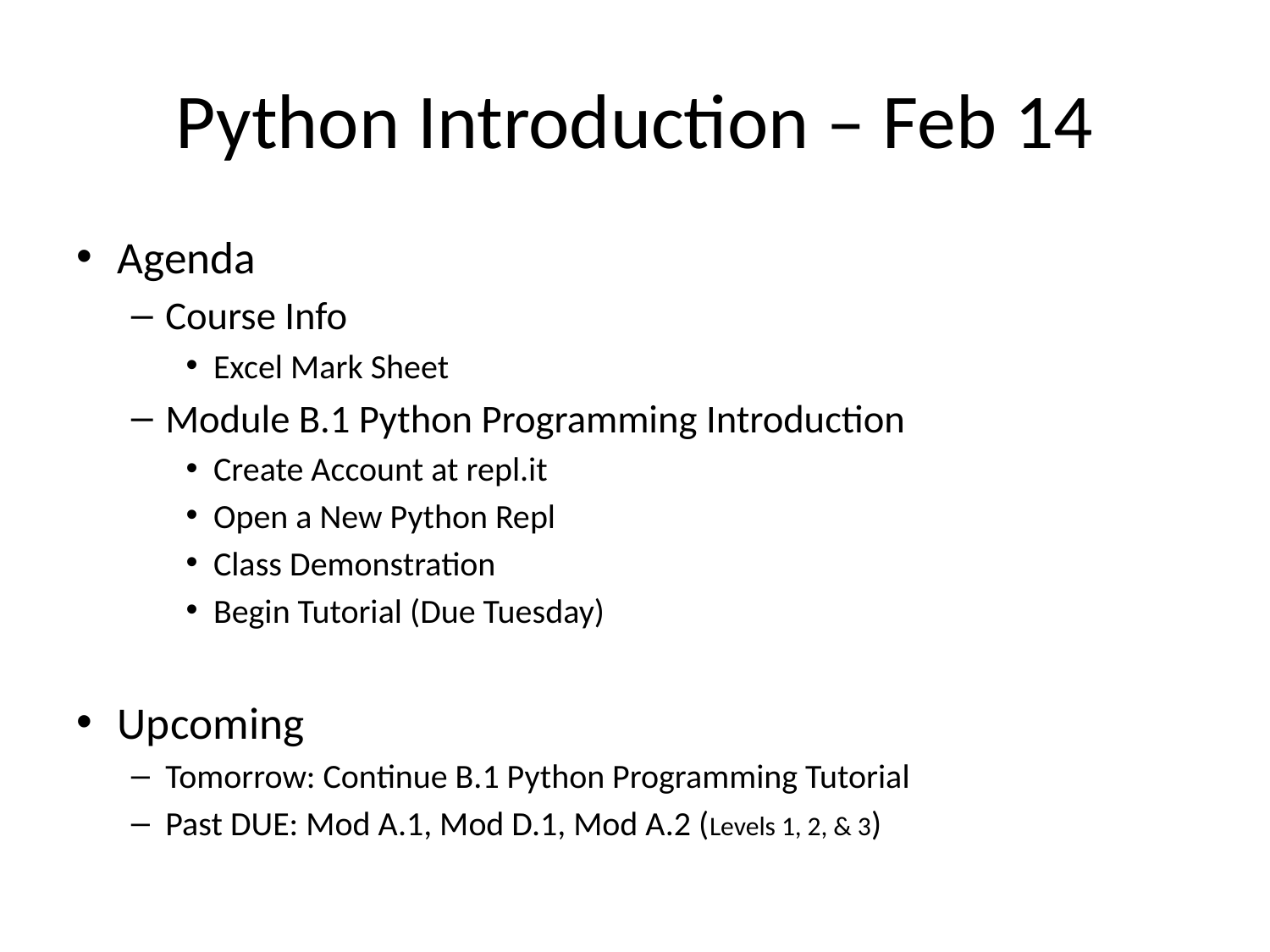

# Python Introduction – Feb 14
Agenda
Course Info
Excel Mark Sheet
Module B.1 Python Programming Introduction
Create Account at repl.it
Open a New Python Repl
Class Demonstration
Begin Tutorial (Due Tuesday)

Upcoming
Tomorrow: Continue B.1 Python Programming Tutorial
Past DUE: Mod A.1, Mod D.1, Mod A.2 (Levels 1, 2, & 3)